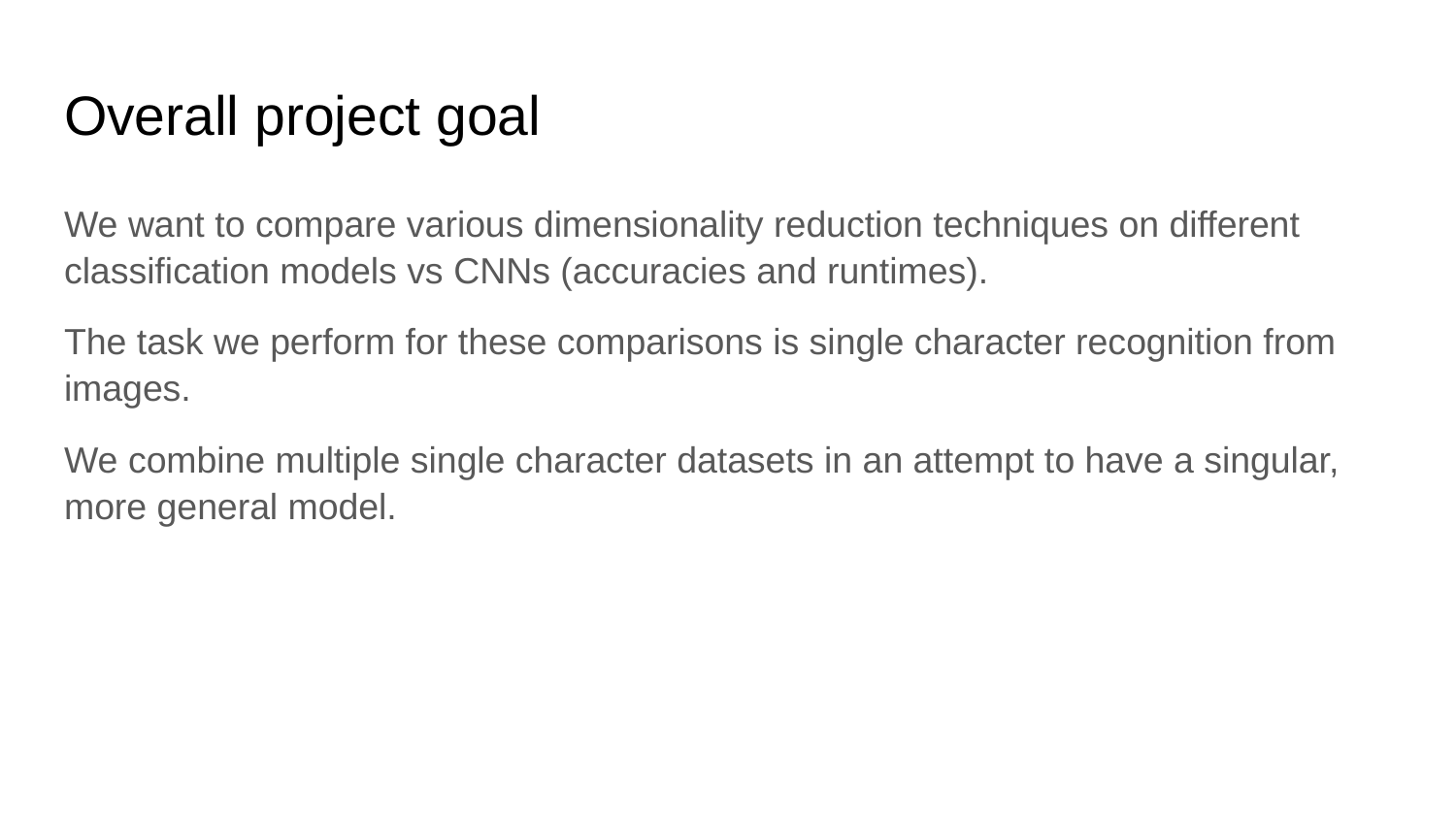

# Overall project goal
We want to compare various dimensionality reduction techniques on different classification models vs CNNs (accuracies and runtimes).
The task we perform for these comparisons is single character recognition from images.
We combine multiple single character datasets in an attempt to have a singular, more general model.